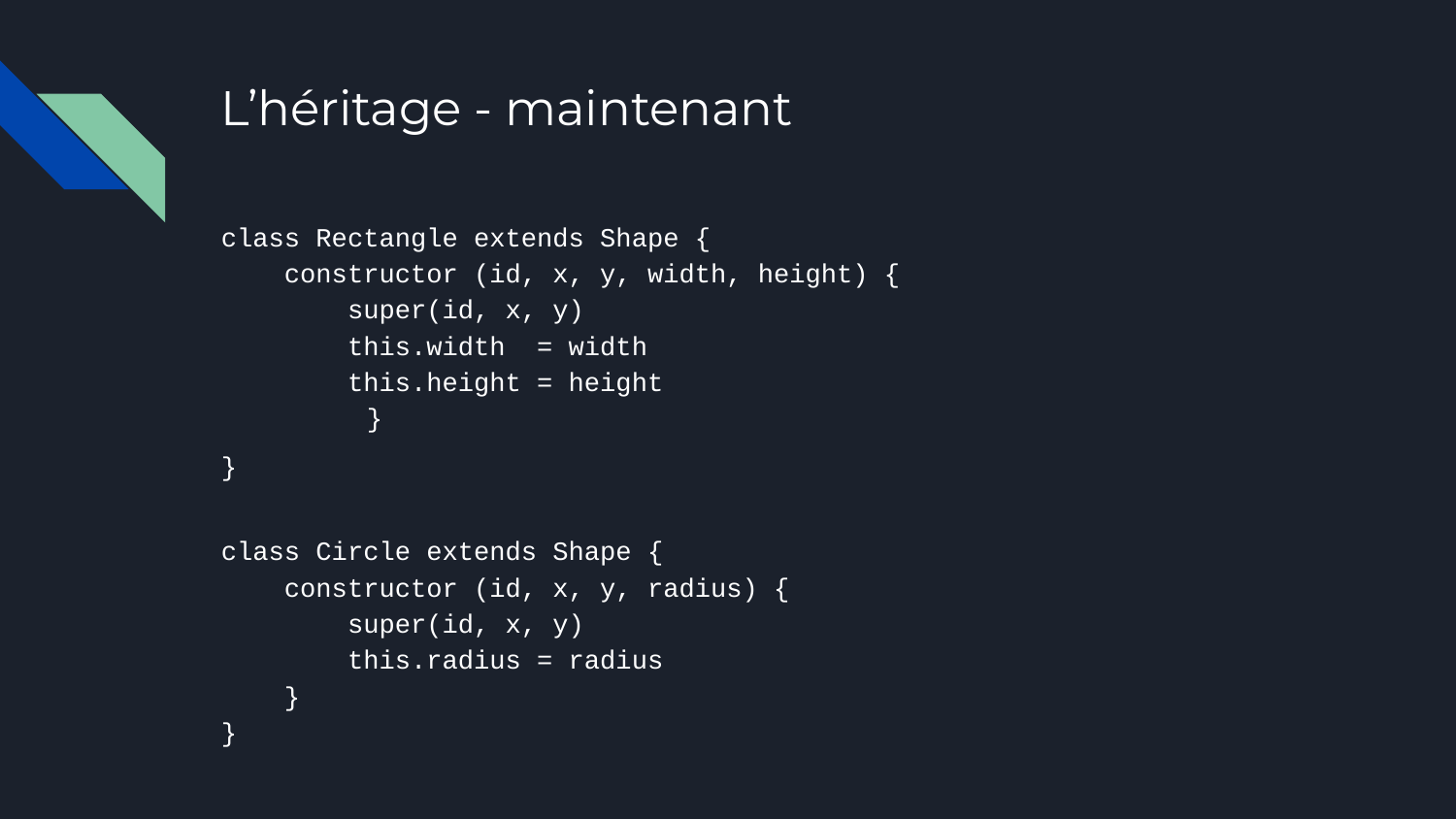

# L’héritage - maintenant
class Rectangle extends Shape {
    constructor (id, x, y, width, height) {
        super(id, x, y)
        this.width  = width
        this.height = height
	}
}
class Circle extends Shape {
    constructor (id, x, y, radius) {
        super(id, x, y)
        this.radius = radius
    }
}